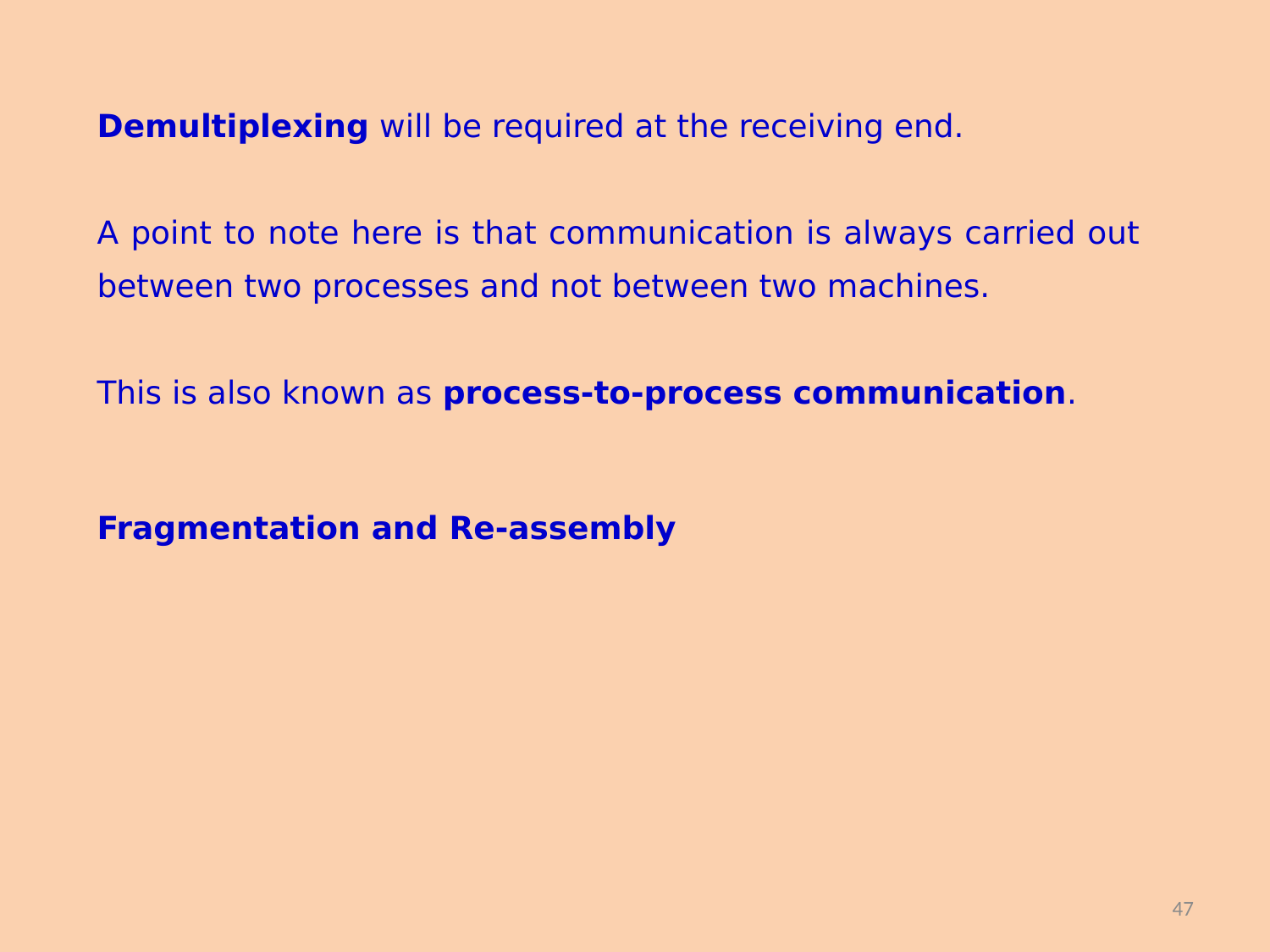

Demultiplexing will be required at the receiving end.

A point to note here is that communication is always carried out between two processes and not between two machines.

This is also known as process-to-process communication.
Fragmentation and Re-assembly
47